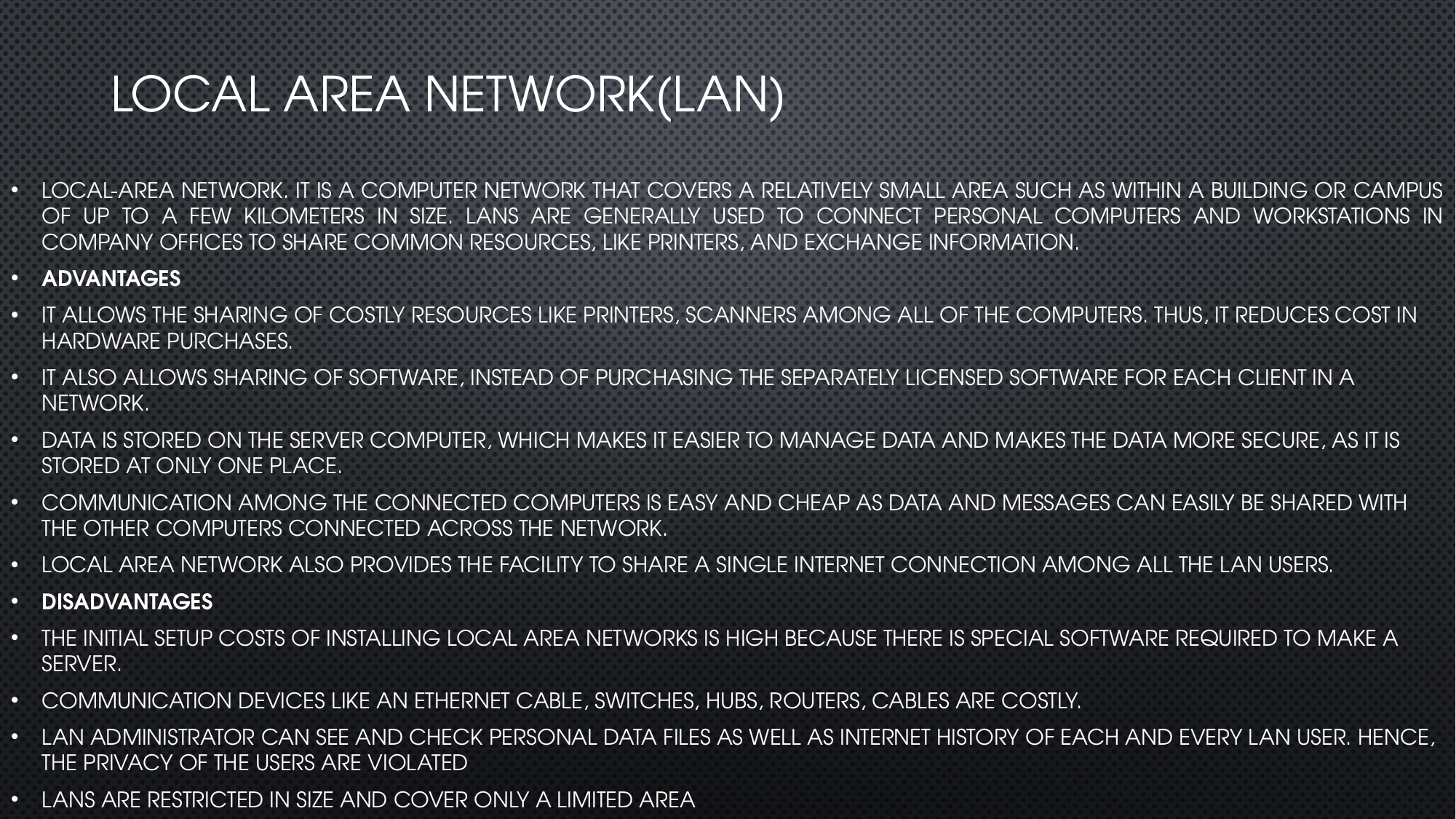

# Local Area Network(LAN)
Local-area Network. It is a computer network that covers a relatively small area such as within a building or campus of up to a few kilometers in size. LANs are generally used to connect personal computers and workstations in company offices to share common resources, like printers, and exchange information.
Advantages
It allows the sharing of costly resources like printers, scanners among all of the computers. Thus, it reduces cost in hardware purchases.
It also allows sharing of software, instead of purchasing the separately licensed software for each client in a network.
Data is stored on the server computer, which makes it easier to manage data and makes the data more secure, as it is stored at only one place.
Communication among the connected computers is easy and cheap as data and messages can easily be shared with the other computers connected across the network.
Local Area Network also provides the facility to share a single internet connection among all the LAN users.
Disadvantages
The initial setup costs of installing Local Area Networks is high because there is special software required to make a server.
Communication devices like an Ethernet cable, switches, hubs, routers, cables are costly.
LAN administrator can see and check personal data files as well as Internet history of each and every LAN user. Hence, the privacy of the users are violated
LANs are restricted in size and cover only a limited area